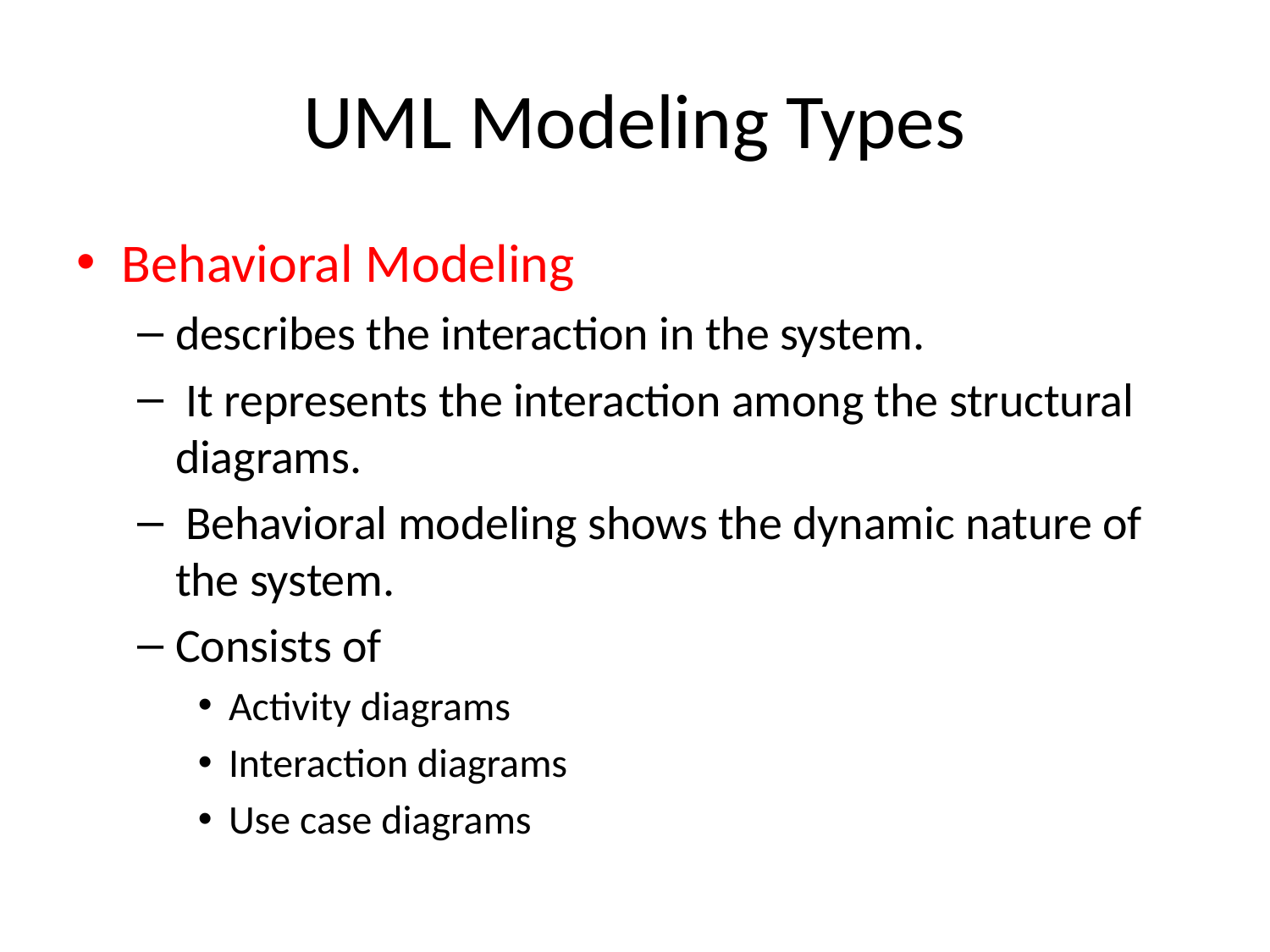

# UML Modeling Types
Behavioral Modeling
describes the interaction in the system.
 It represents the interaction among the structural diagrams.
 Behavioral modeling shows the dynamic nature of the system.
Consists of
Activity diagrams
Interaction diagrams
Use case diagrams